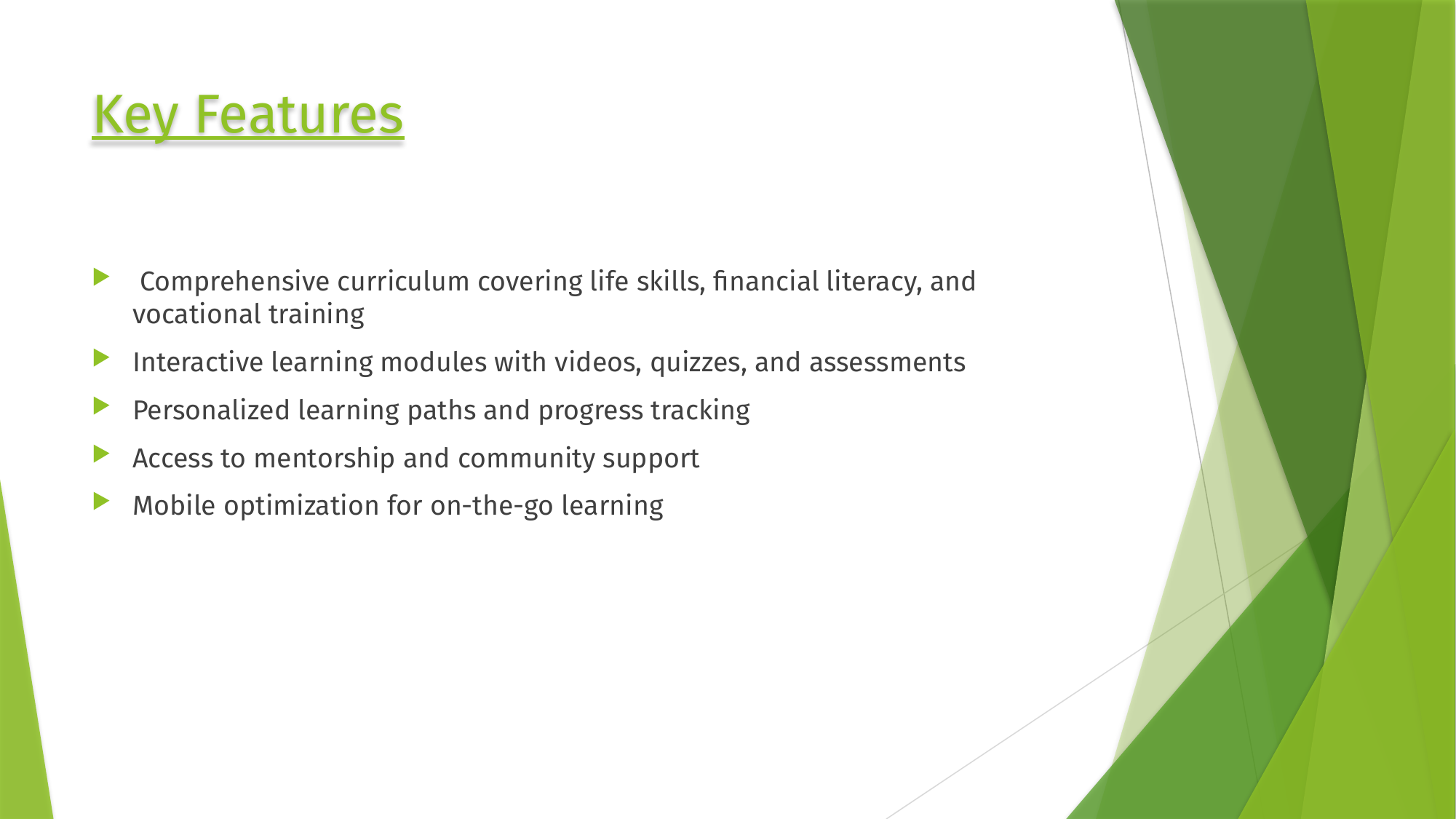

# Key Features
 Comprehensive curriculum covering life skills, financial literacy, and vocational training
Interactive learning modules with videos, quizzes, and assessments
Personalized learning paths and progress tracking
Access to mentorship and community support
Mobile optimization for on-the-go learning